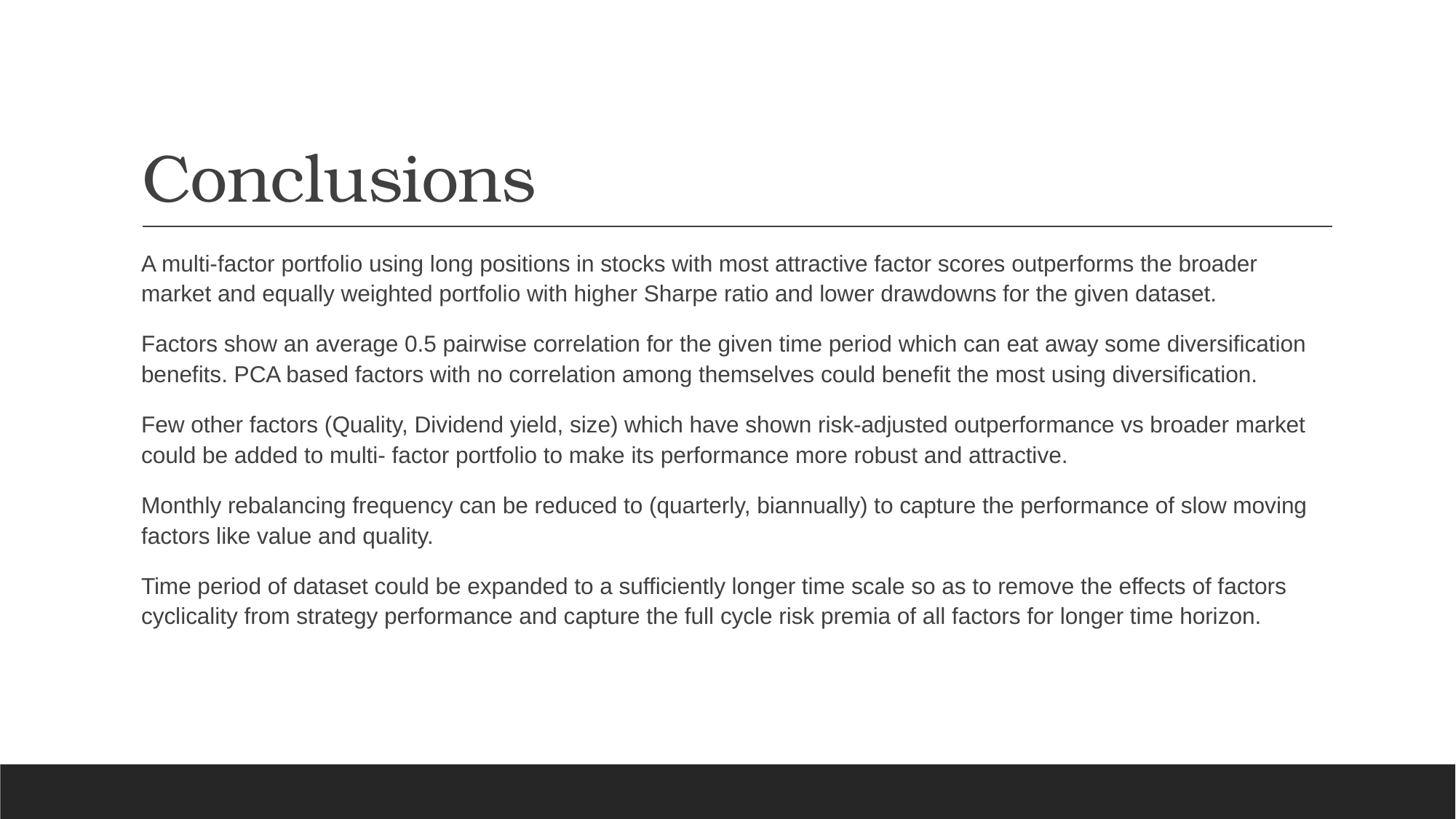

# Conclusions
A multi-factor portfolio using long positions in stocks with most attractive factor scores outperforms the broader market and equally weighted portfolio with higher Sharpe ratio and lower drawdowns for the given dataset.
Factors show an average 0.5 pairwise correlation for the given time period which can eat away some diversification benefits. PCA based factors with no correlation among themselves could benefit the most using diversification.
Few other factors (Quality, Dividend yield, size) which have shown risk-adjusted outperformance vs broader market could be added to multi- factor portfolio to make its performance more robust and attractive.
Monthly rebalancing frequency can be reduced to (quarterly, biannually) to capture the performance of slow moving factors like value and quality.
Time period of dataset could be expanded to a sufficiently longer time scale so as to remove the effects of factors cyclicality from strategy performance and capture the full cycle risk premia of all factors for longer time horizon.